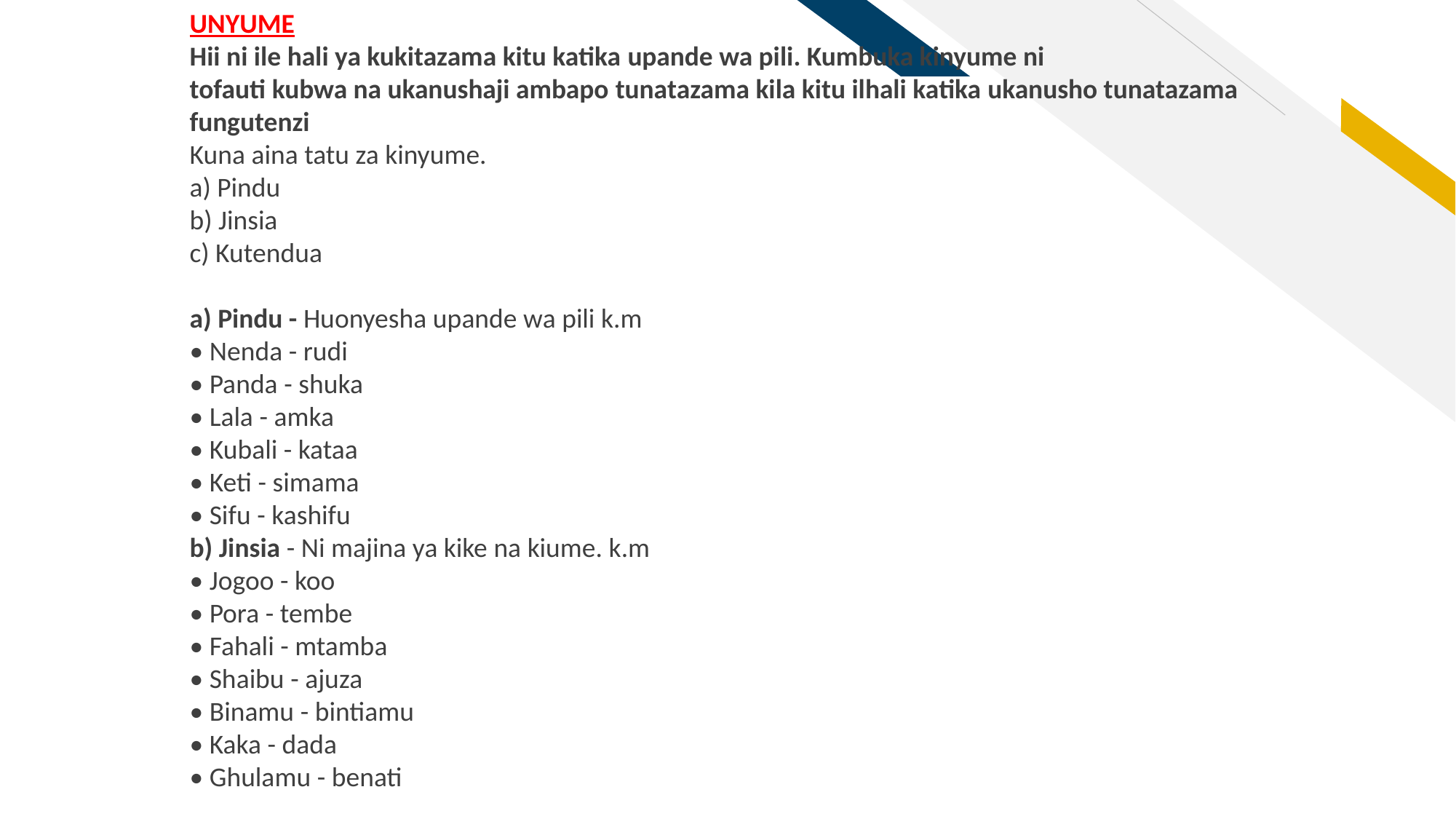

UNYUME
Hii ni ile hali ya kukitazama kitu katika upande wa pili. Kumbuka kinyume ni
tofauti kubwa na ukanushaji ambapo tunatazama kila kitu ilhali katika ukanusho tunatazama fungutenzi
Kuna aina tatu za kinyume.
a) Pindu
b) Jinsia
c) Kutendua

a) Pindu - Huonyesha upande wa pili k.m
• Nenda - rudi
• Panda - shuka
• Lala - amka
• Kubali - kataa
• Keti - simama
• Sifu - kashifu
b) Jinsia - Ni majina ya kike na kiume. k.m
• Jogoo - koo
• Pora - tembe
• Fahali - mtamba
• Shaibu - ajuza
• Binamu - bintiamu
• Kaka - dada
• Ghulamu - benati